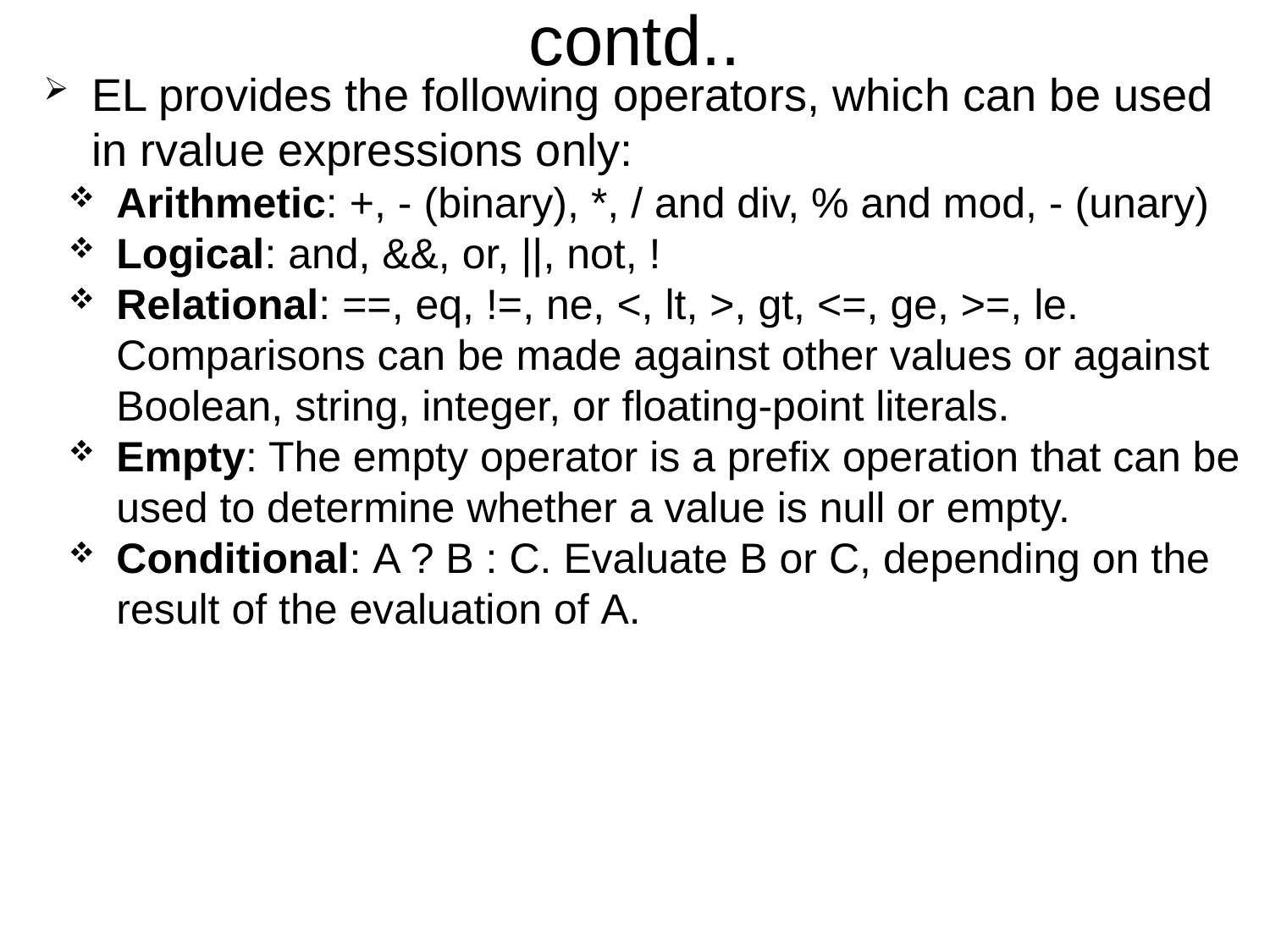

contd..
EL provides the following operators, which can be used in rvalue expressions only:
Arithmetic: +, - (binary), *, / and div, % and mod, - (unary)
Logical: and, &&, or, ||, not, !
Relational: ==, eq, !=, ne, <, lt, >, gt, <=, ge, >=, le. Comparisons can be made against other values or against Boolean, string, integer, or floating-point literals.
Empty: The empty operator is a prefix operation that can be used to determine whether a value is null or empty.
Conditional: A ? B : C. Evaluate B or C, depending on the result of the evaluation of A.